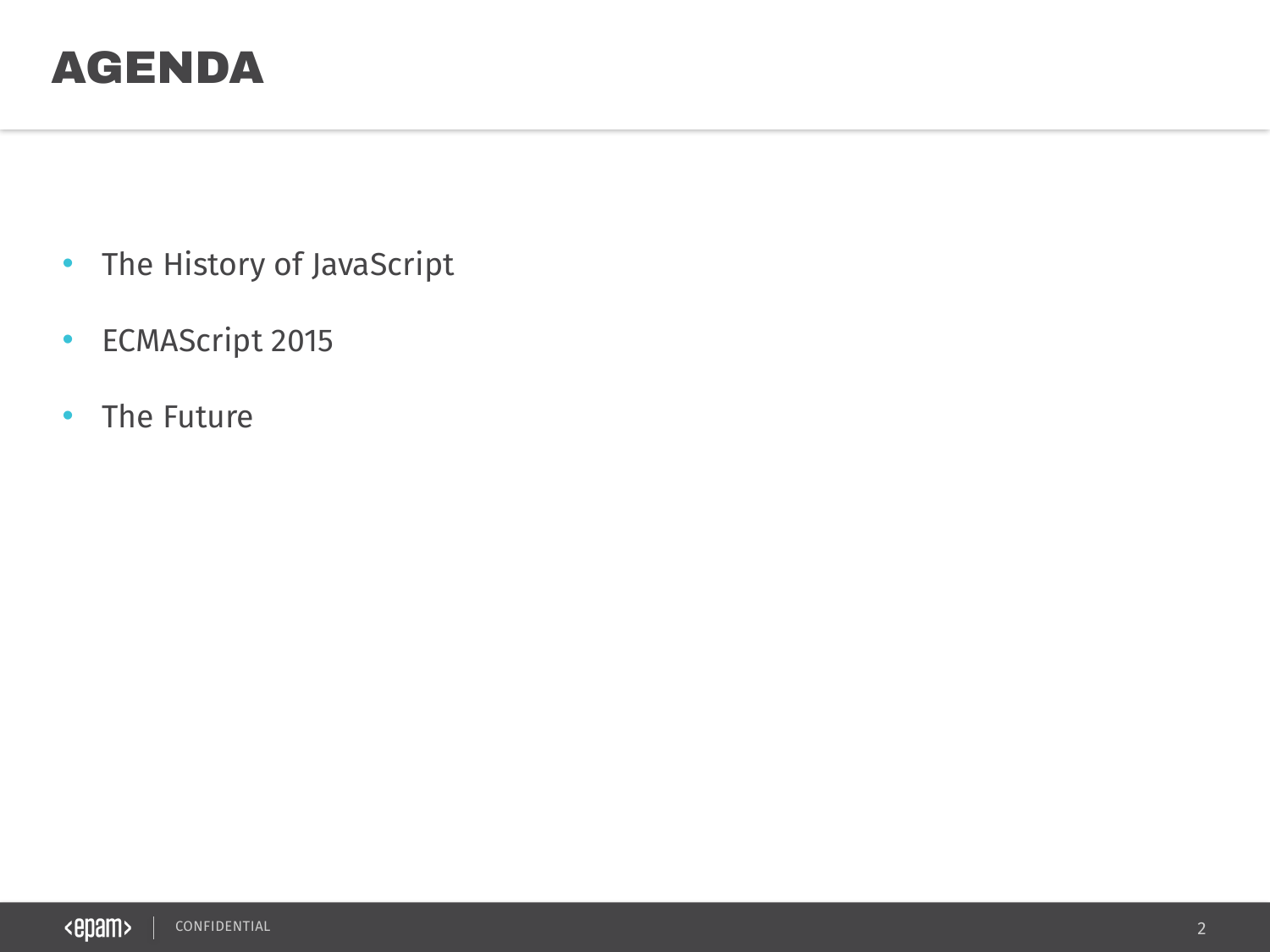

AGENDA
The History of JavaScript
ECMAScript 2015
The Future